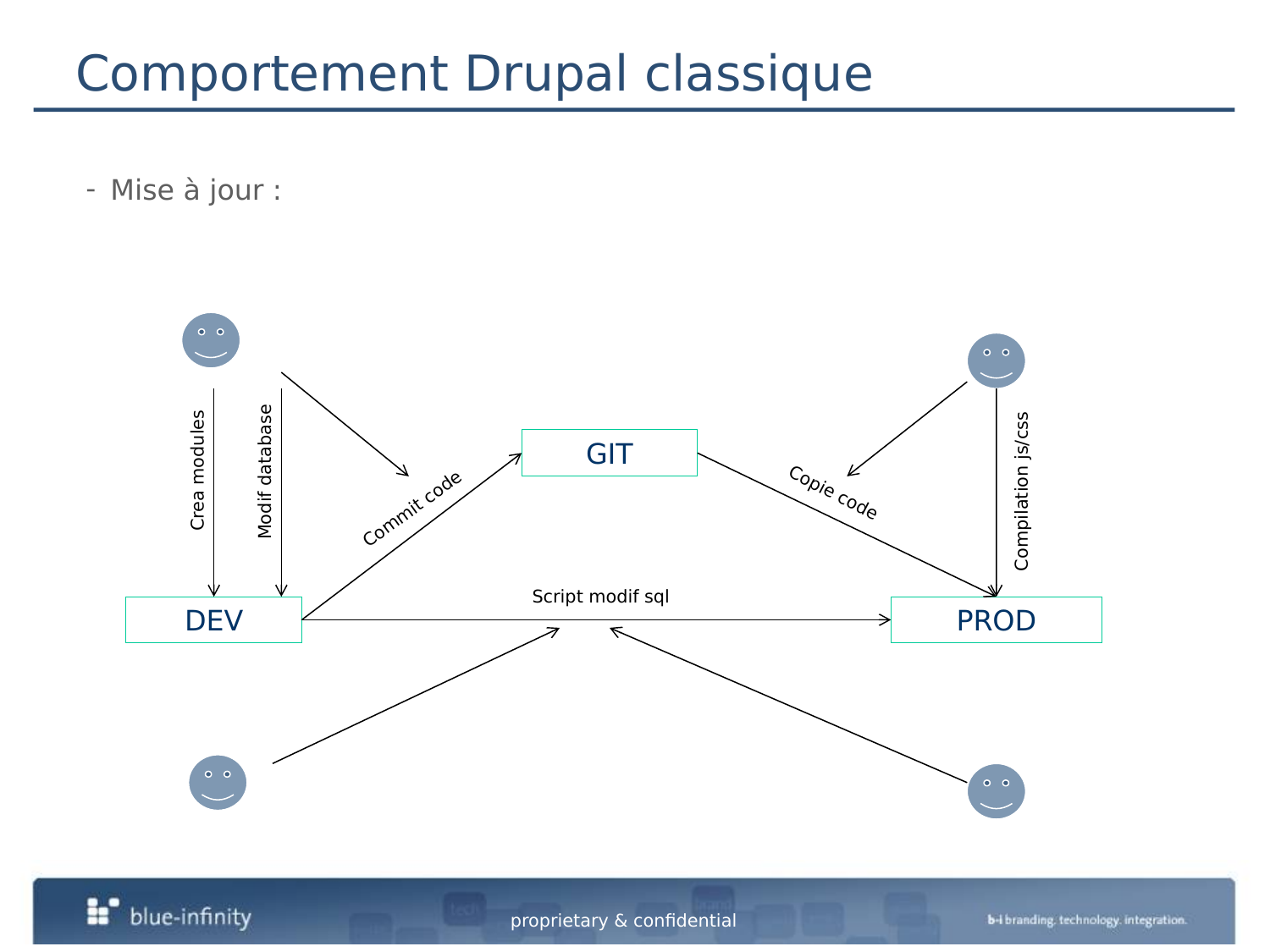

# Comportement Drupal classique
Mise à jour :

GIT
Crea modules
Modif database
Compilation js/css
Copie code
Commit code
Script modif sql
DEV
PROD